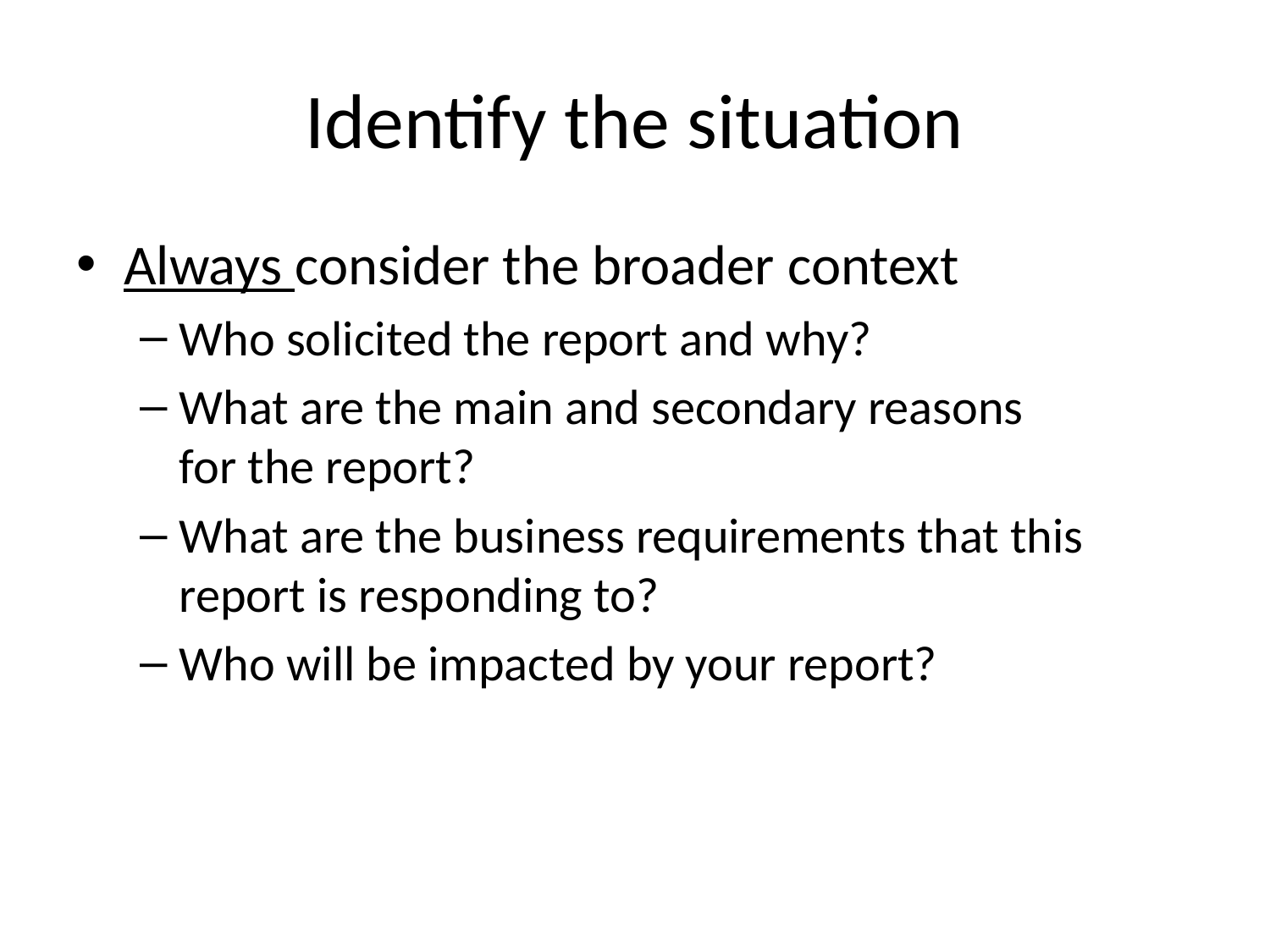

# Identify the situation
Always consider the broader context
Who solicited the report and why?
What are the main and secondary reasons
for the report?
What are the business requirements that this report is responding to?
Who will be impacted by your report?